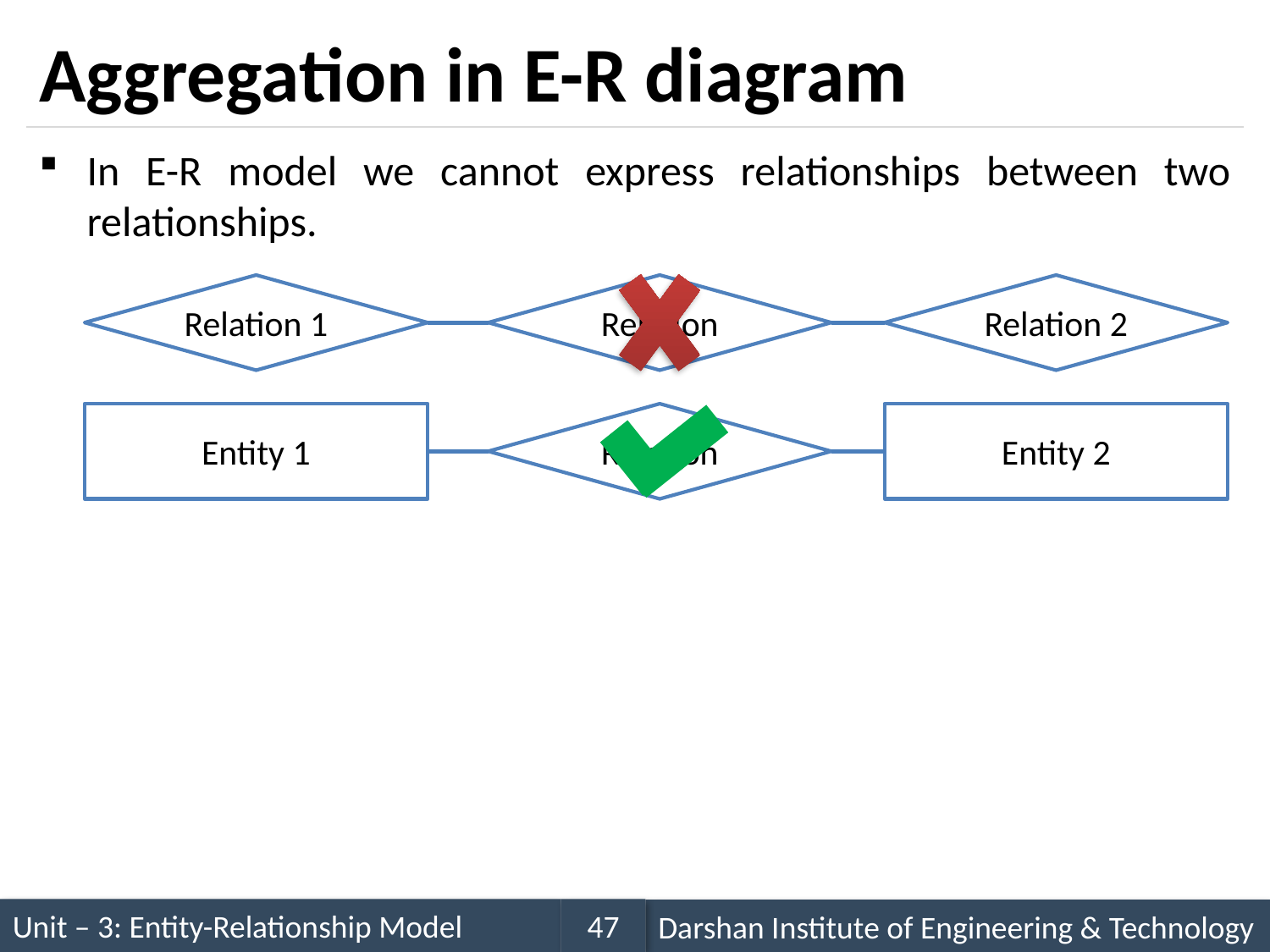

# Aggregation in E-R diagram
In E-R model we cannot express relationships between two relationships.

Relation 1
Relation
Relation 2
Entity 1
Relation
Entity 2